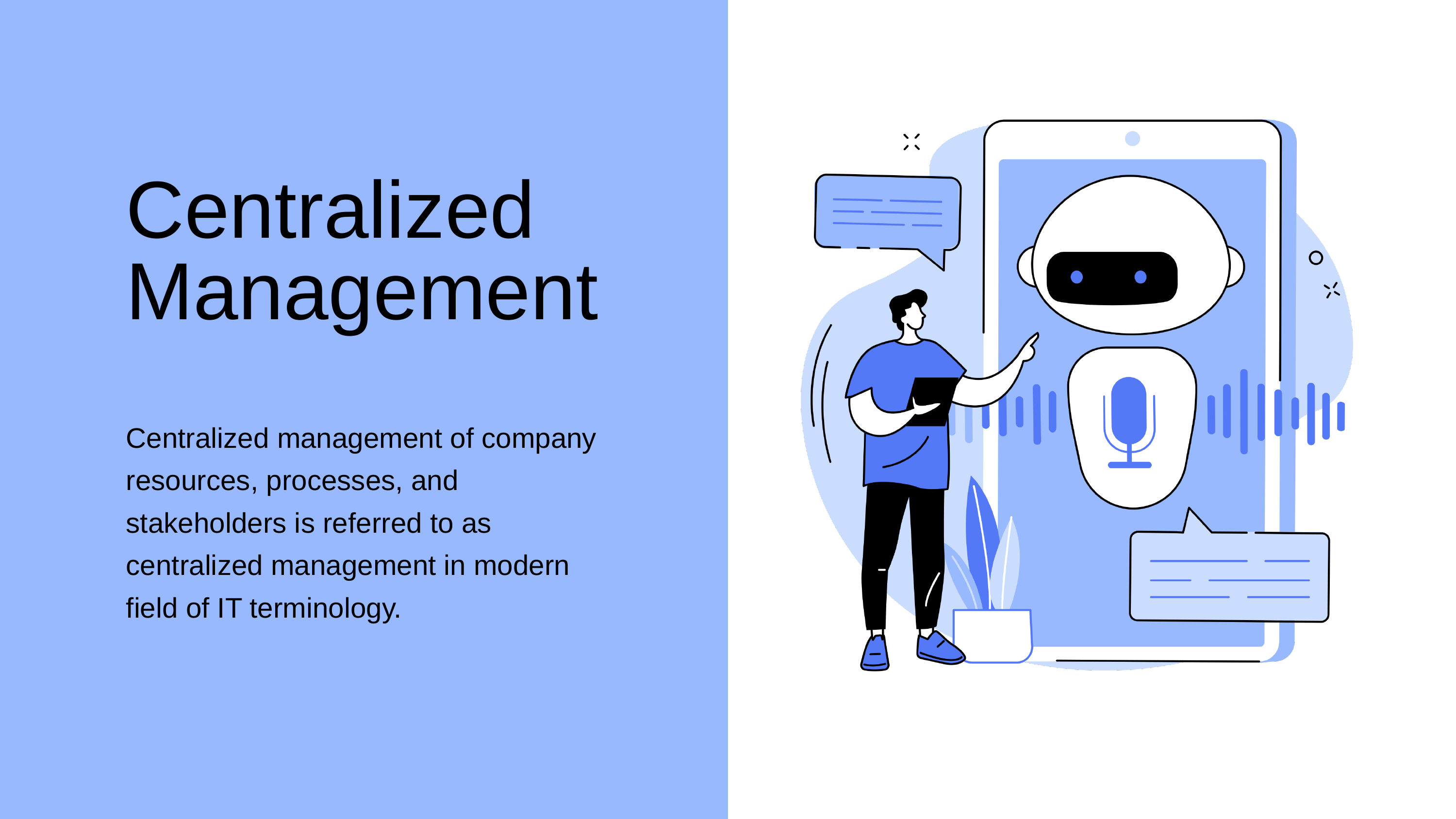

Centralized Management
Centralized management of company resources, processes, and stakeholders is referred to as centralized management in modern field of IT terminology.